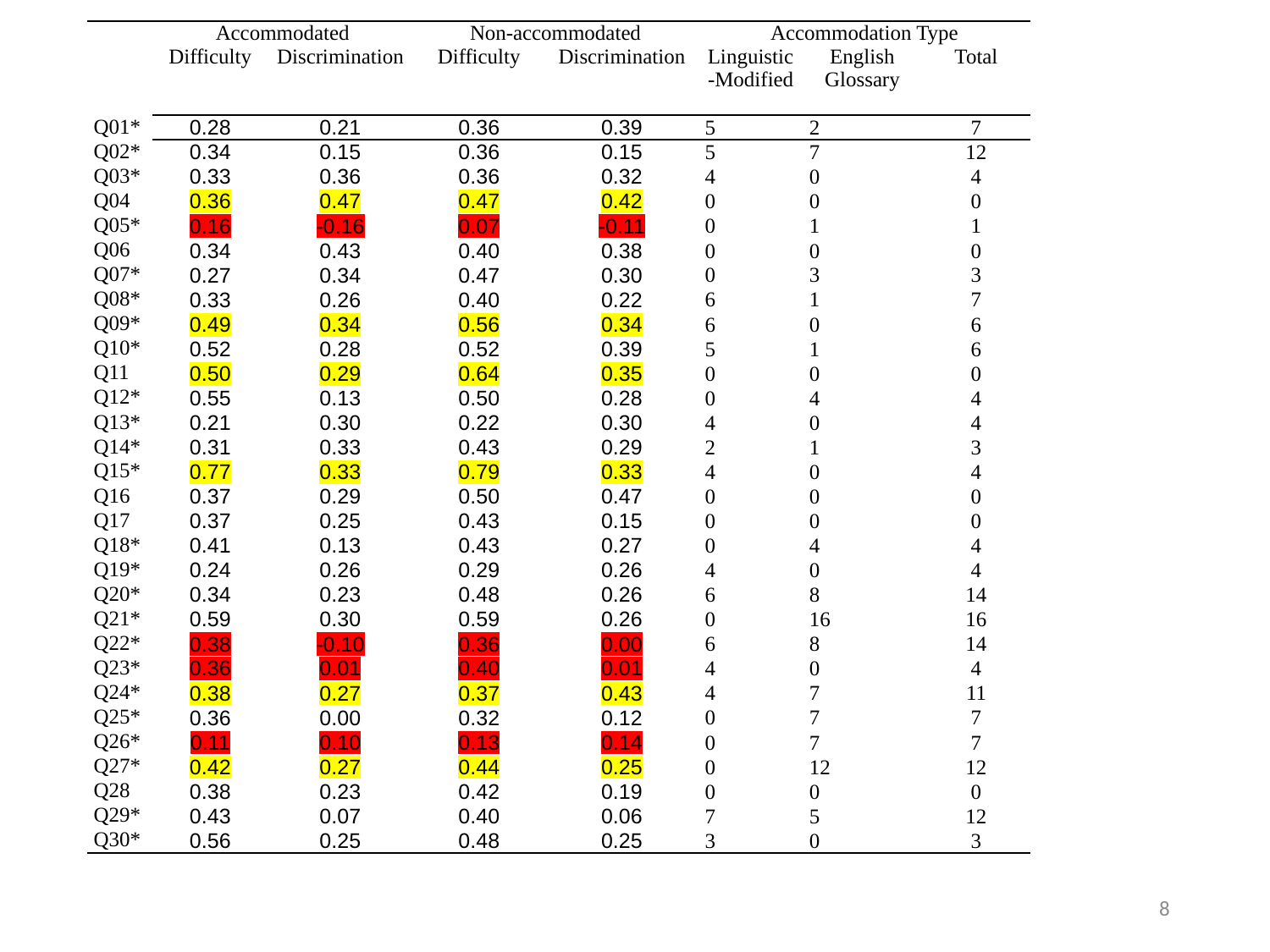

|  | Accommodated |  | Non-accommodated |  | Accommodation Type |  |  |
| --- | --- | --- | --- | --- | --- | --- | --- |
|  | Difficulty | Discrimination | Difficulty | Discrimination | Linguistic-Modified | English Glossary | Total |
| Q01\* | 0.28 | 0.21 | 0.36 | 0.39 | 5 | 2 | 7 |
| Q02\* | 0.34 | 0.15 | 0.36 | 0.15 | 5 | 7 | 12 |
| Q03\* | 0.33 | 0.36 | 0.36 | 0.32 | 4 | 0 | 4 |
| Q04 | 0.36 | 0.47 | 0.47 | 0.42 | 0 | 0 | 0 |
| Q05\* | 0.16 | -0.16 | 0.07 | -0.11 | 0 | 1 | 1 |
| Q06 | 0.34 | 0.43 | 0.40 | 0.38 | 0 | 0 | 0 |
| Q07\* | 0.27 | 0.34 | 0.47 | 0.30 | 0 | 3 | 3 |
| Q08\* | 0.33 | 0.26 | 0.40 | 0.22 | 6 | 1 | 7 |
| Q09\* | 0.49 | 0.34 | 0.56 | 0.34 | 6 | 0 | 6 |
| Q10\* | 0.52 | 0.28 | 0.52 | 0.39 | 5 | 1 | 6 |
| Q11 | 0.50 | 0.29 | 0.64 | 0.35 | 0 | 0 | 0 |
| Q12\* | 0.55 | 0.13 | 0.50 | 0.28 | 0 | 4 | 4 |
| Q13\* | 0.21 | 0.30 | 0.22 | 0.30 | 4 | 0 | 4 |
| Q14\* | 0.31 | 0.33 | 0.43 | 0.29 | 2 | 1 | 3 |
| Q15\* | 0.77 | 0.33 | 0.79 | 0.33 | 4 | 0 | 4 |
| Q16 | 0.37 | 0.29 | 0.50 | 0.47 | 0 | 0 | 0 |
| Q17 | 0.37 | 0.25 | 0.43 | 0.15 | 0 | 0 | 0 |
| Q18\* | 0.41 | 0.13 | 0.43 | 0.27 | 0 | 4 | 4 |
| Q19\* | 0.24 | 0.26 | 0.29 | 0.26 | 4 | 0 | 4 |
| Q20\* | 0.34 | 0.23 | 0.48 | 0.26 | 6 | 8 | 14 |
| Q21\* | 0.59 | 0.30 | 0.59 | 0.26 | 0 | 16 | 16 |
| Q22\* | 0.38 | -0.10 | 0.36 | 0.00 | 6 | 8 | 14 |
| Q23\* | 0.36 | 0.01 | 0.40 | 0.01 | 4 | 0 | 4 |
| Q24\* | 0.38 | 0.27 | 0.37 | 0.43 | 4 | 7 | 11 |
| Q25\* | 0.36 | 0.00 | 0.32 | 0.12 | 0 | 7 | 7 |
| Q26\* | 0.11 | 0.10 | 0.13 | 0.14 | 0 | 7 | 7 |
| Q27\* | 0.42 | 0.27 | 0.44 | 0.25 | 0 | 12 | 12 |
| Q28 | 0.38 | 0.23 | 0.42 | 0.19 | 0 | 0 | 0 |
| Q29\* | 0.43 | 0.07 | 0.40 | 0.06 | 7 | 5 | 12 |
| Q30\* | 0.56 | 0.25 | 0.48 | 0.25 | 3 | 0 | 3 |
8